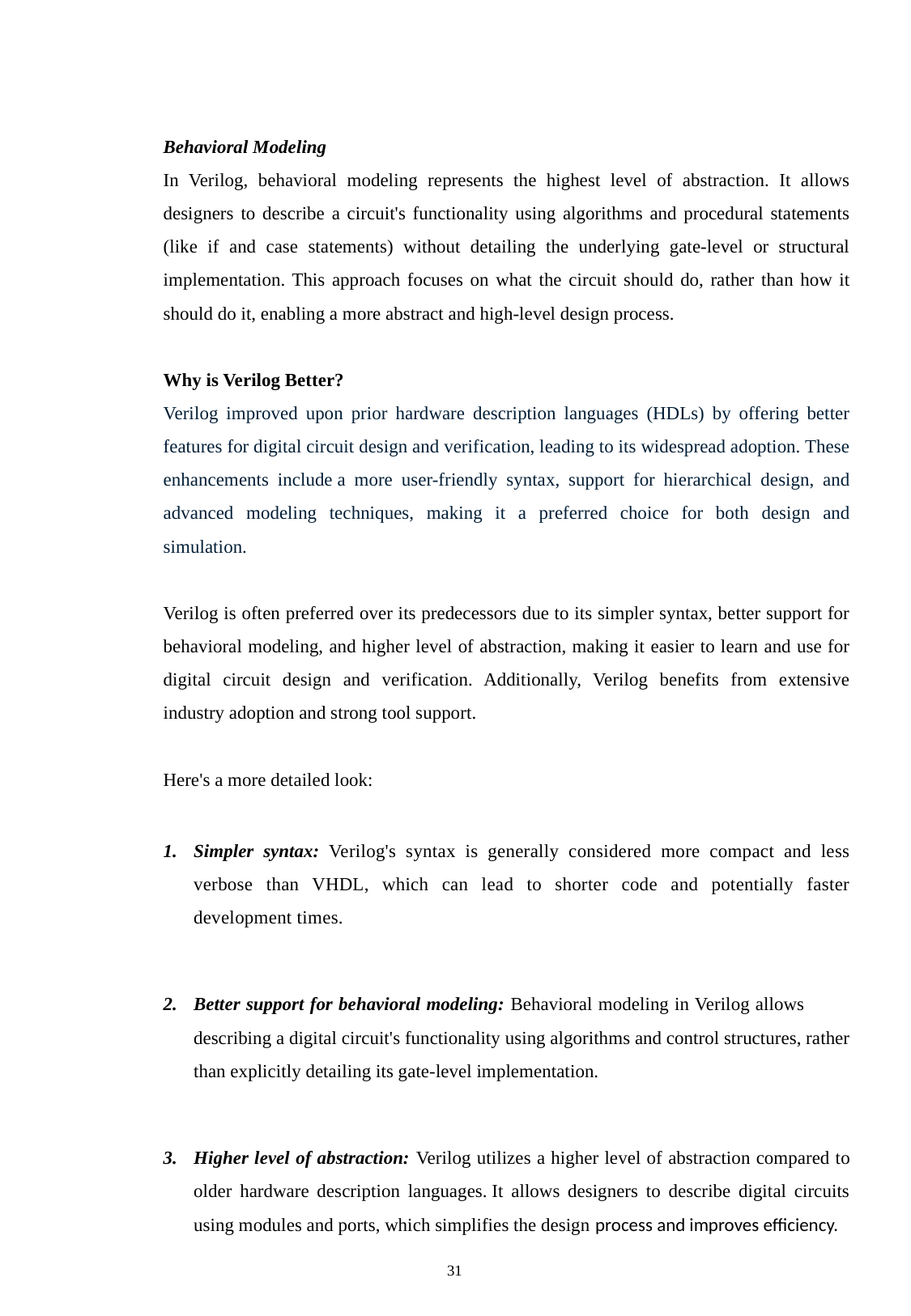

Behavioral Modeling
In Verilog, behavioral modeling represents the highest level of abstraction. It allows designers to describe a circuit's functionality using algorithms and procedural statements (like if and case statements) without detailing the underlying gate-level or structural implementation. This approach focuses on what the circuit should do, rather than how it should do it, enabling a more abstract and high-level design process.

Why is Verilog Better?
Verilog improved upon prior hardware description languages (HDLs) by offering better features for digital circuit design and verification, leading to its widespread adoption. These enhancements include a more user-friendly syntax, support for hierarchical design, and advanced modeling techniques, making it a preferred choice for both design and simulation.

Verilog is often preferred over its predecessors due to its simpler syntax, better support for behavioral modeling, and higher level of abstraction, making it easier to learn and use for digital circuit design and verification. Additionally, Verilog benefits from extensive industry adoption and strong tool support.

Here's a more detailed look:

Simpler syntax: Verilog's syntax is generally considered more compact and less verbose than VHDL, which can lead to shorter code and potentially faster development times.

Better support for behavioral modeling: Behavioral modeling in Verilog allows         describing a digital circuit's functionality using algorithms and control structures, rather than explicitly detailing its gate-level implementation.

Higher level of abstraction: Verilog utilizes a higher level of abstraction compared to older hardware description languages. It allows designers to describe digital circuits using modules and ports, which simplifies the design process and improves efficiency.
31